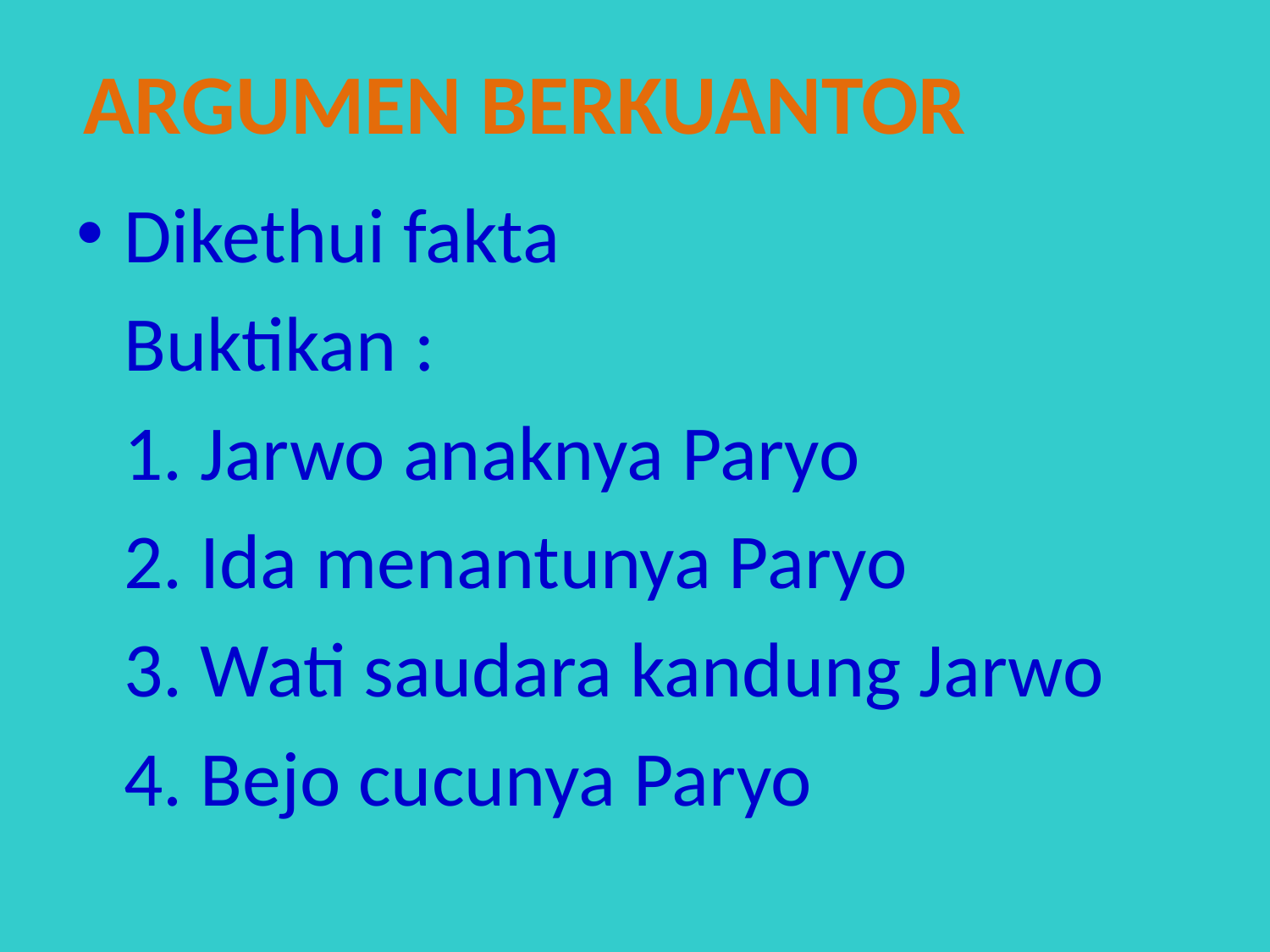

argumen berkuantor
Dikethui fakta
	Buktikan :
	1. Jarwo anaknya Paryo
	2. Ida menantunya Paryo
	3. Wati saudara kandung Jarwo
	4. Bejo cucunya Paryo